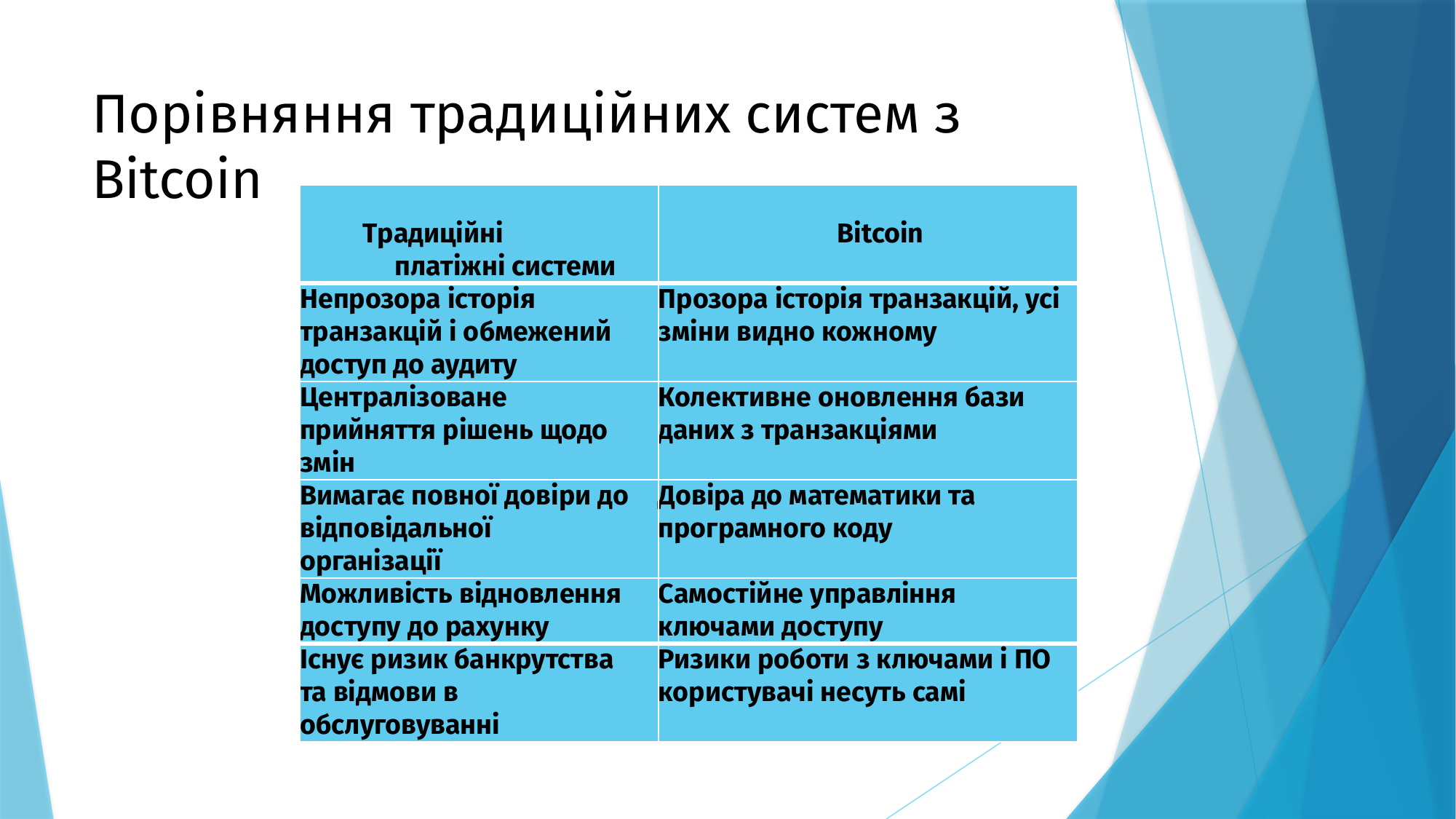

# Порівняння традиційних систем з Bitcoin
| Традиційні платіжні системи | Bitcoin |
| --- | --- |
| Непрозора історія транзакцій і обмежений доступ до аудиту | Прозора історія транзакцій, усі зміни видно кожному |
| Централізоване прийняття рішень щодо змін | Колективне оновлення бази даних з транзакціями |
| Вимагає повної довіри до відповідальної організації | Довіра до математики та програмного коду |
| Можливість відновлення доступу до рахунку | Самостійне управління ключами доступу |
| Існує ризик банкрутства та відмови в обслуговуванні | Ризики роботи з ключами і ПО користувачі несуть самі |